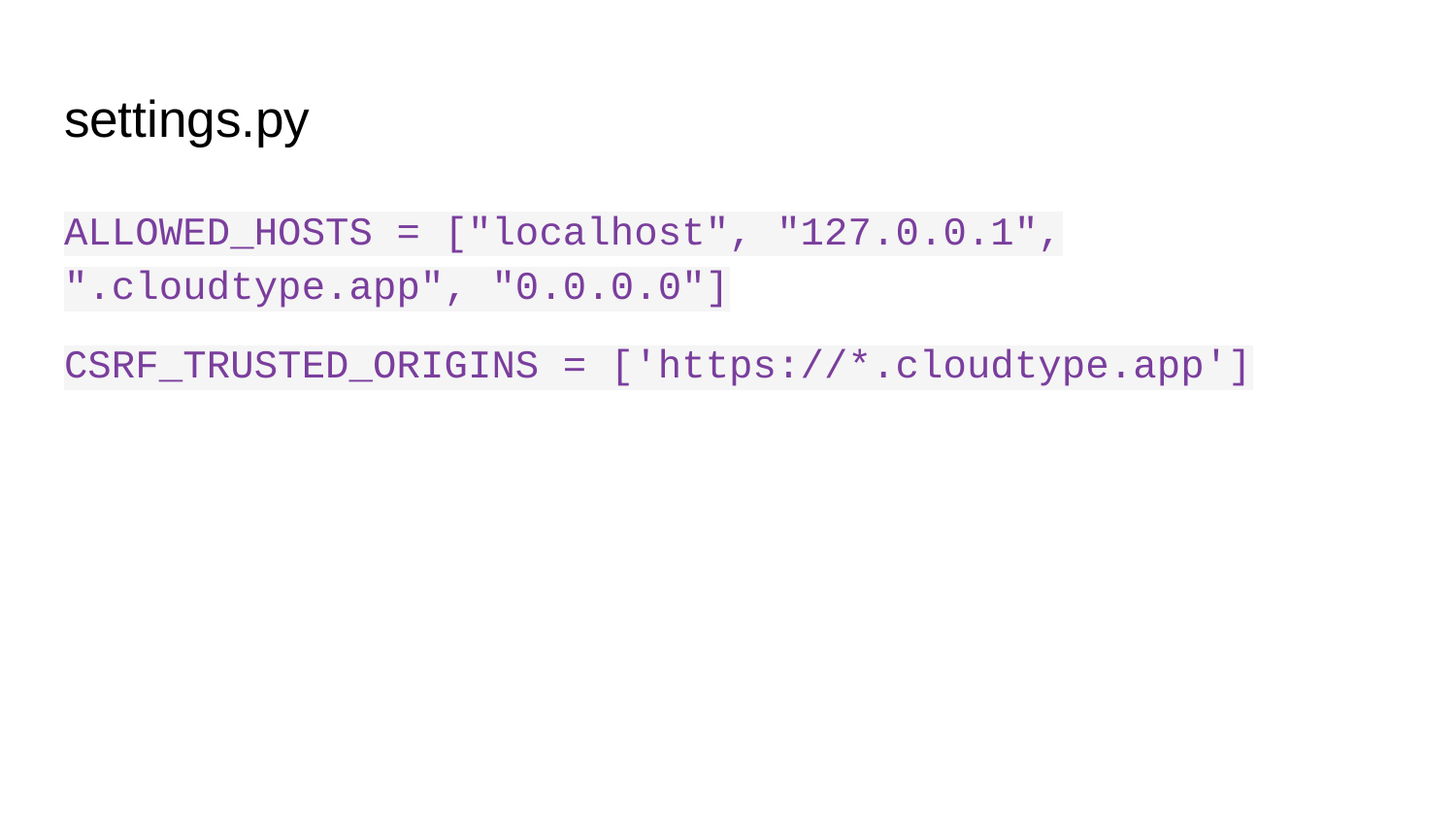

# settings.py
ALLOWED_HOSTS = ["localhost", "127.0.0.1", ".cloudtype.app", "0.0.0.0"]
CSRF_TRUSTED_ORIGINS = ['https://*.cloudtype.app']